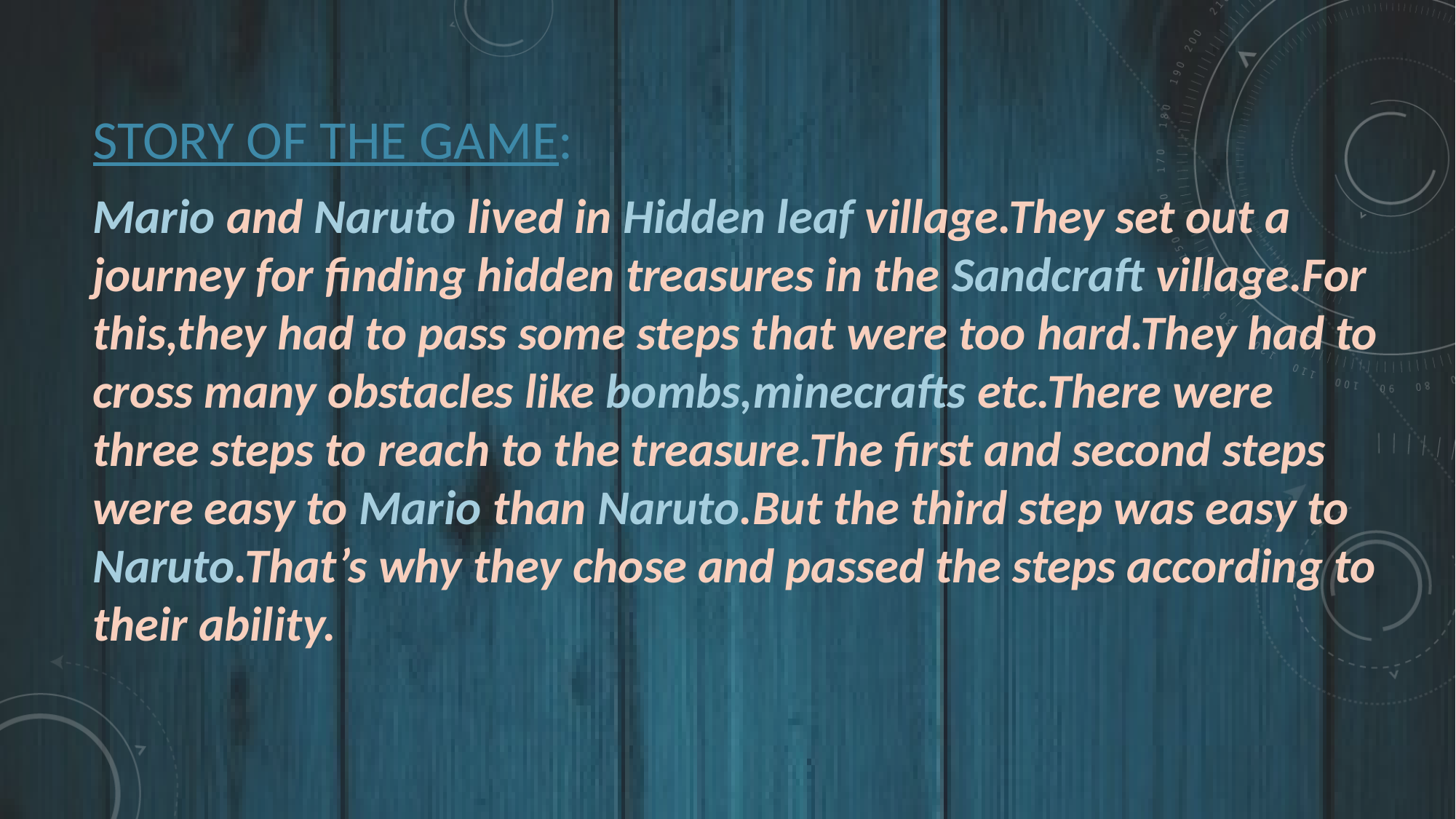

# Story of the game:
Mario and Naruto lived in Hidden leaf village.They set out a journey for finding hidden treasures in the Sandcraft village.For this,they had to pass some steps that were too hard.They had to cross many obstacles like bombs,minecrafts etc.There were three steps to reach to the treasure.The first and second steps were easy to Mario than Naruto.But the third step was easy to Naruto.That’s why they chose and passed the steps according to their ability.